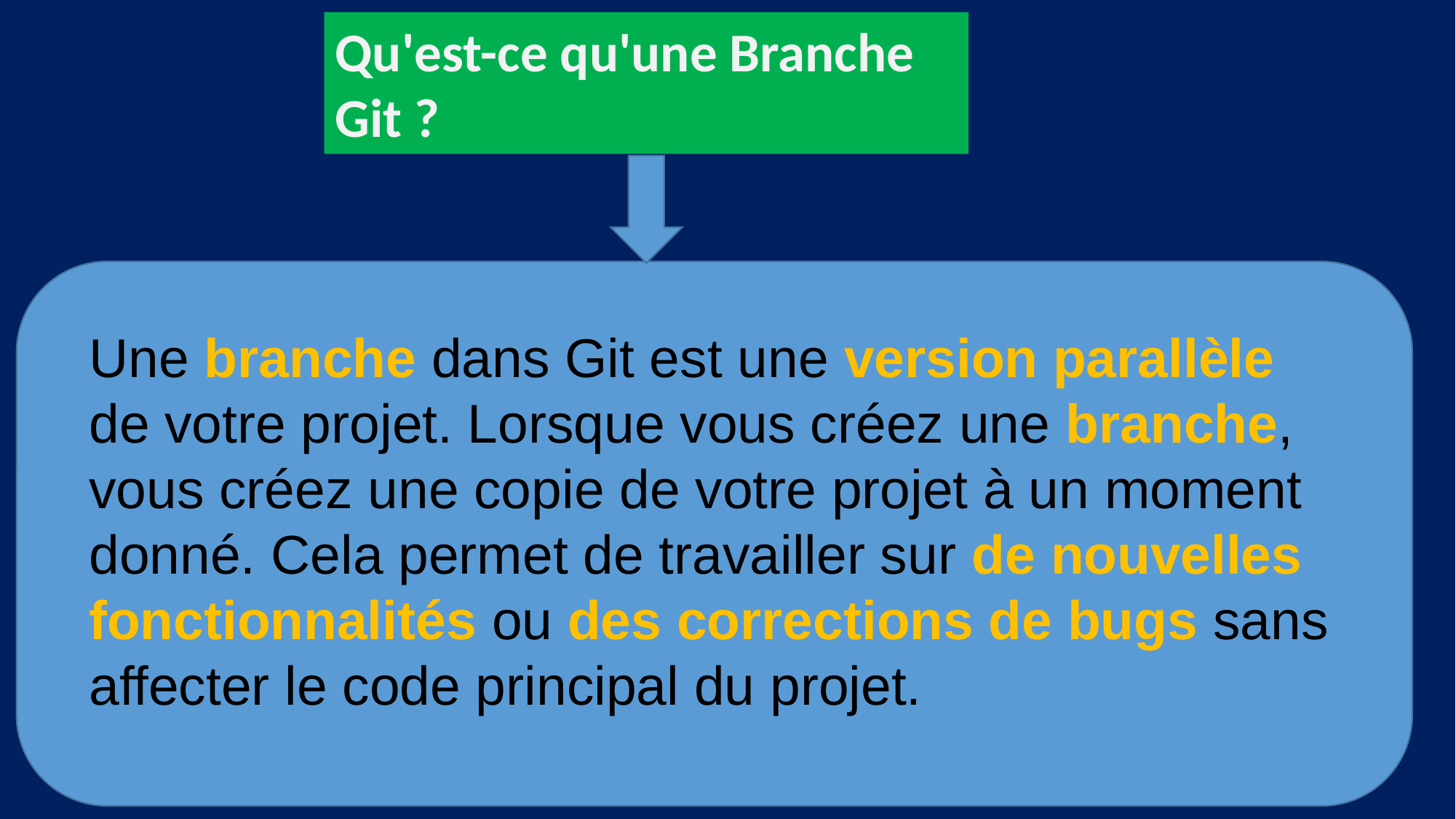

Qu'est-ce qu'une Branche Git ?

Une branche dans Git est une version parallèle de votre projet. Lorsque vous créez une branche, vous créez une copie de votre projet à un moment donné. Cela permet de travailler sur de nouvelles fonctionnalités ou des corrections de bugs sans affecter le code principal du projet.